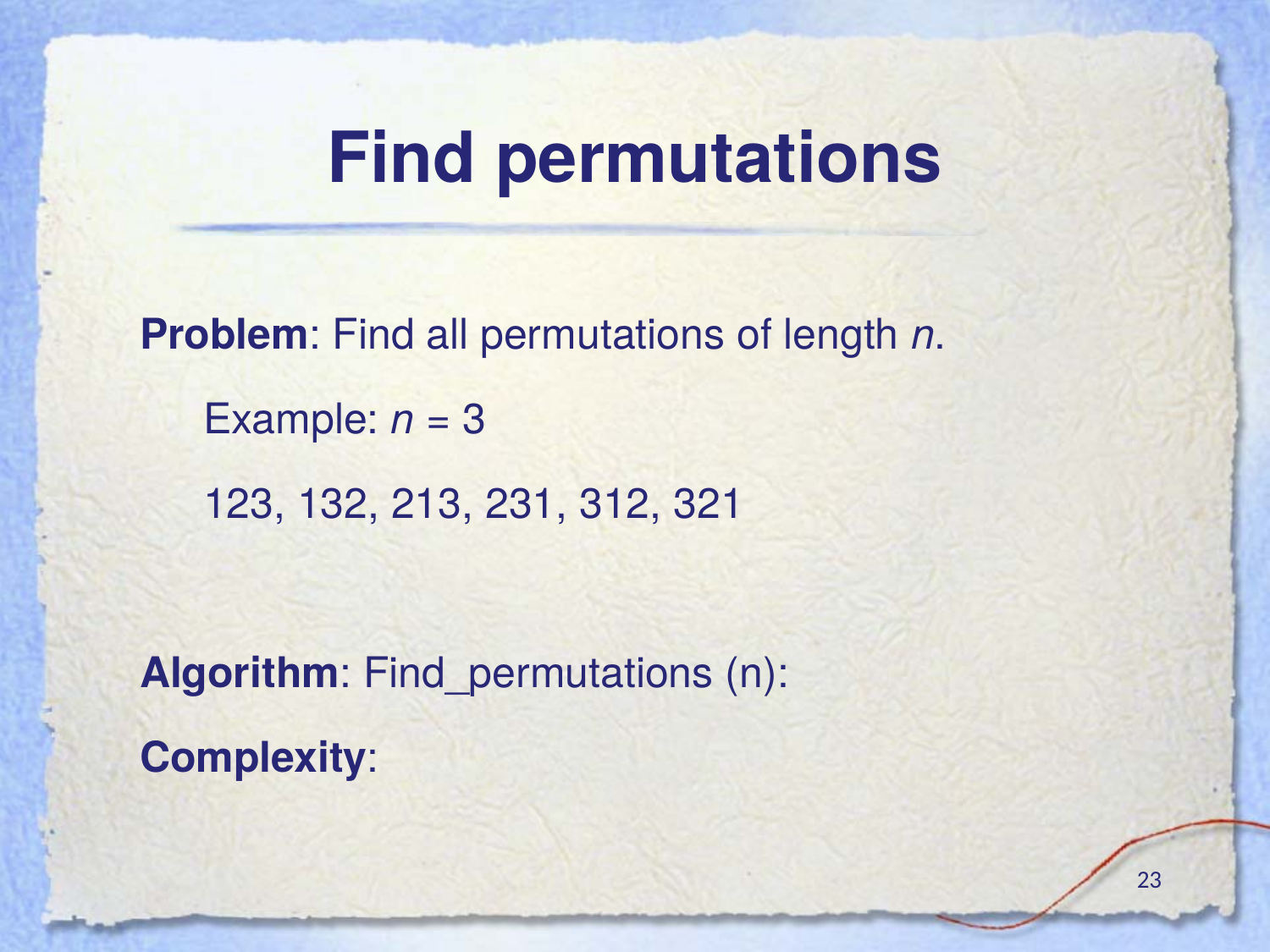

# Find permutations
Problem: Find all permutations of length n.
	Example: n = 3
	123, 132, 213, 231, 312, 321

Algorithm: Find_permutations (n):
Complexity:

23